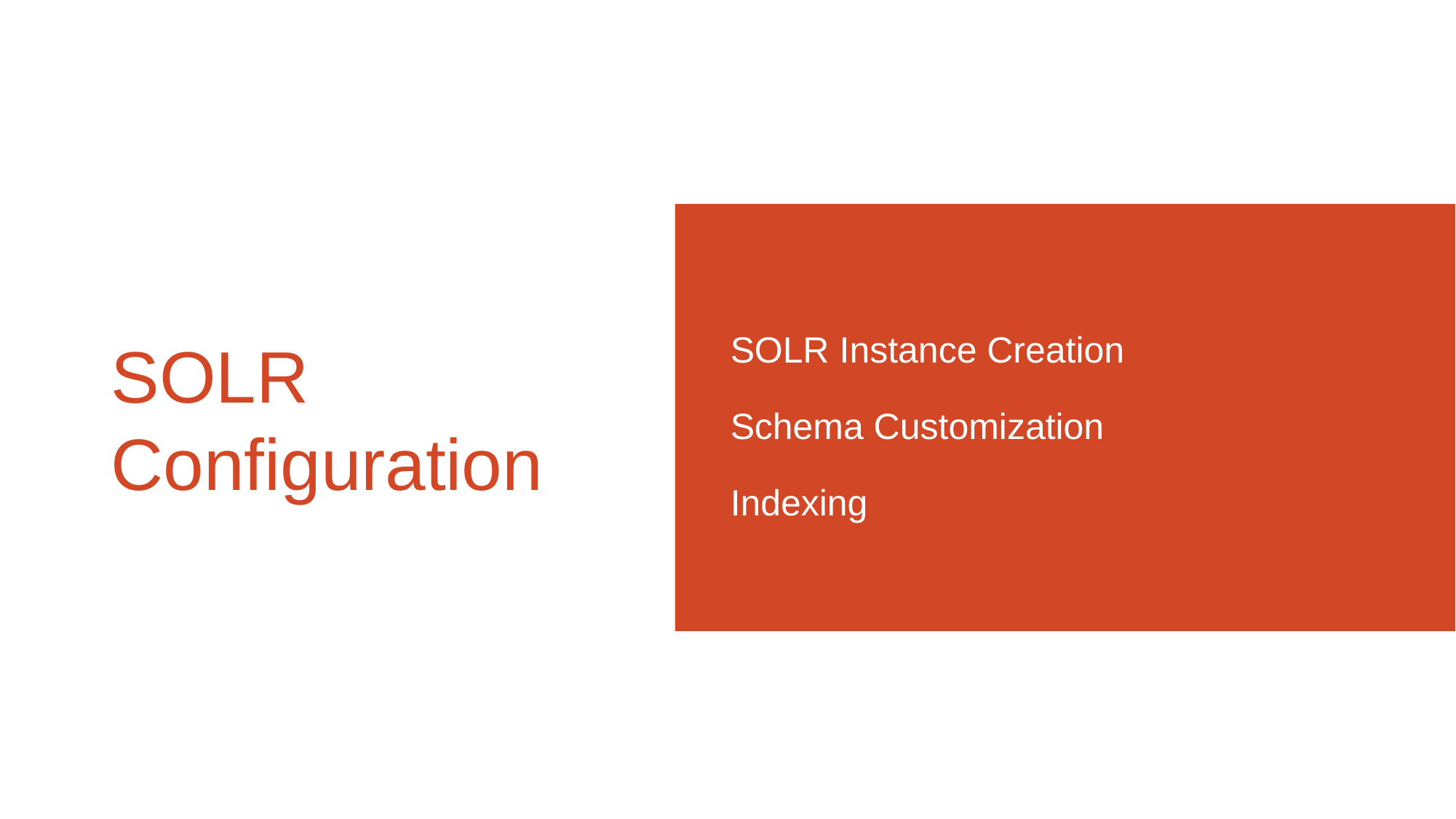

SOLR Instance Creation
Schema Customization
Indexing
# SOLR Configuration